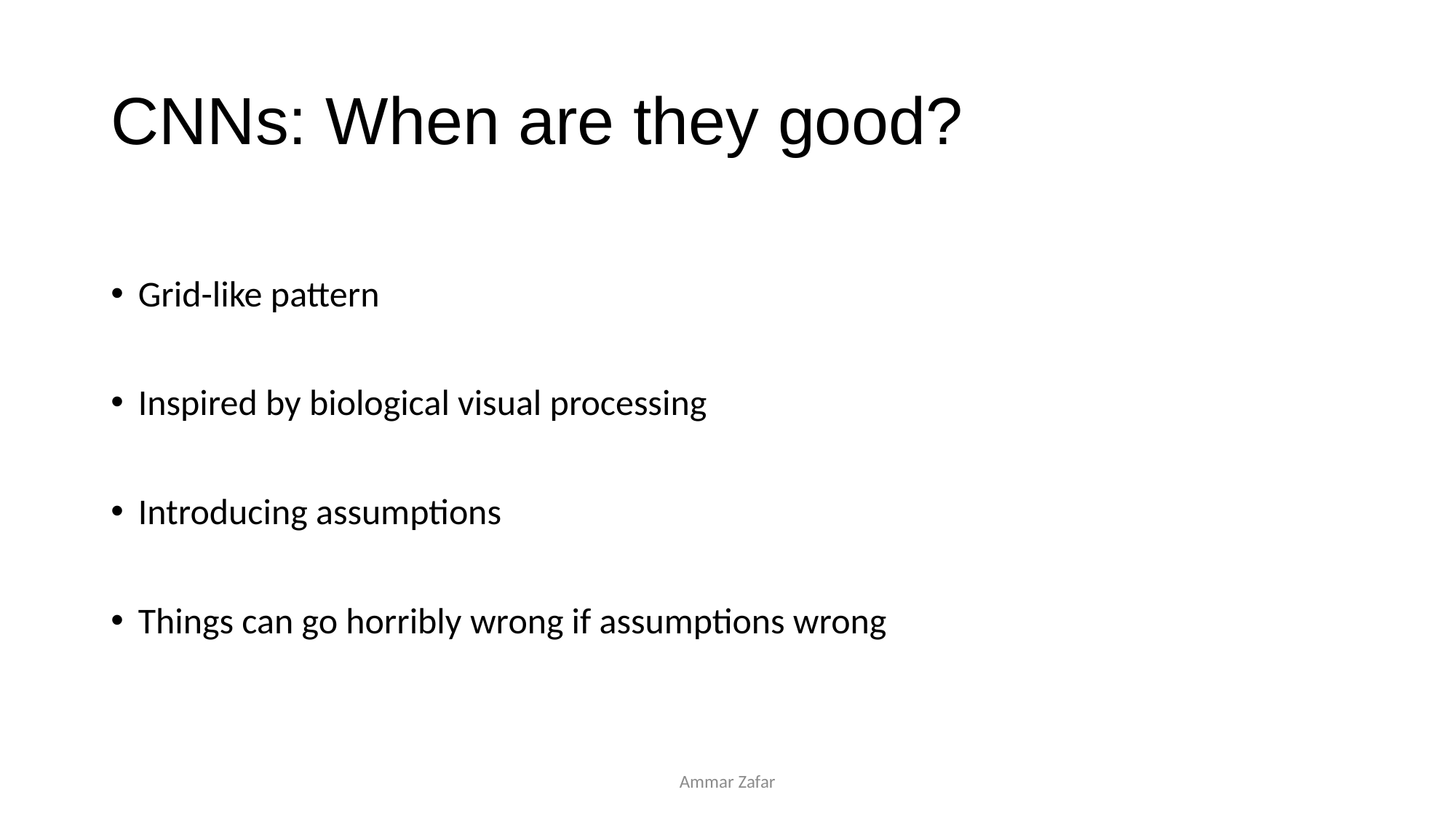

# CNNs: When are they good?

Grid-like pattern

Inspired by biological visual processing

Introducing assumptions

Things can go horribly wrong if assumptions wrong

Ammar Zafar